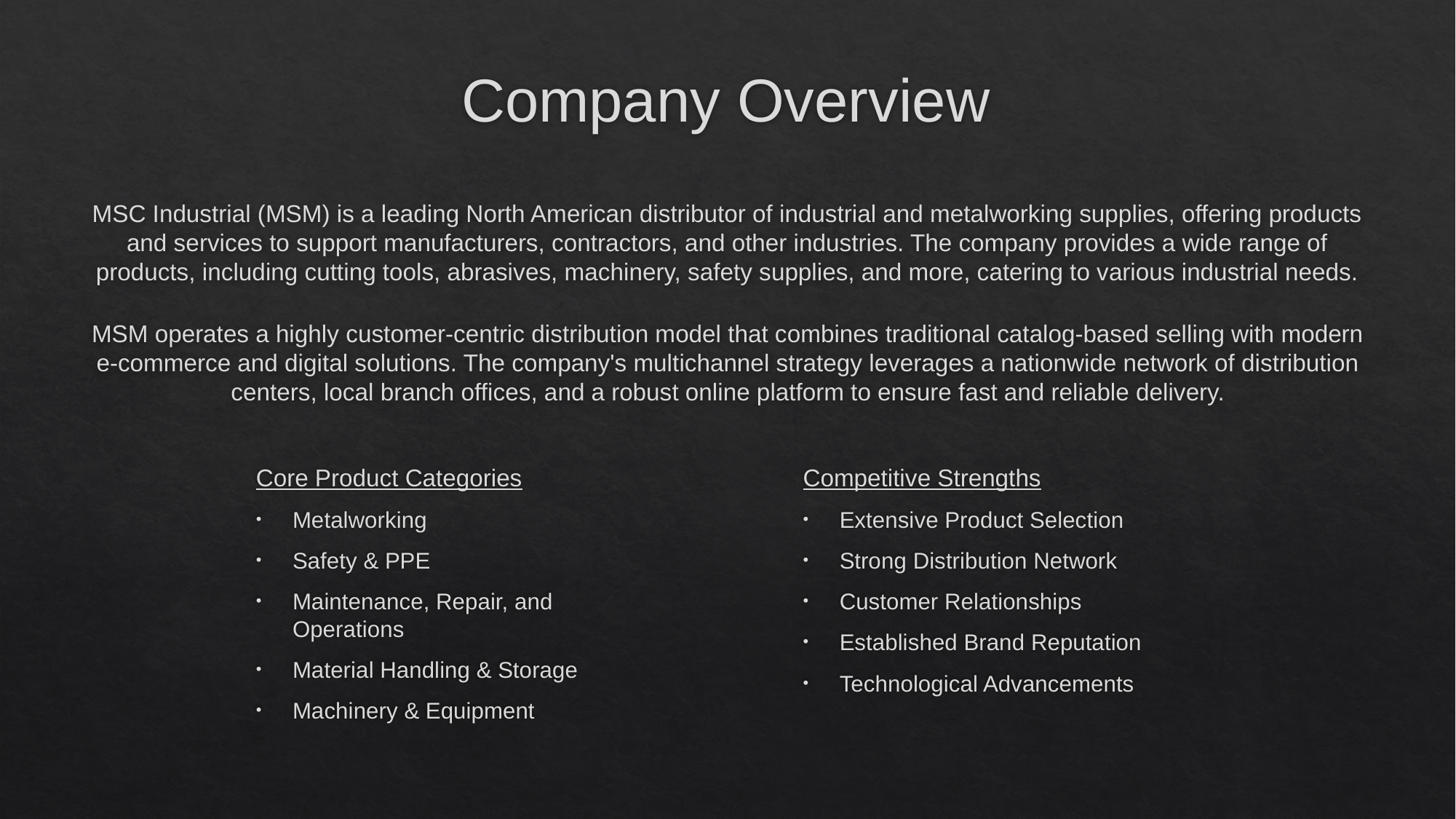

# Company Overview
MSC Industrial (MSM) is a leading North American distributor of industrial and metalworking supplies, offering products and services to support manufacturers, contractors, and other industries. The company provides a wide range of products, including cutting tools, abrasives, machinery, safety supplies, and more, catering to various industrial needs.
MSM operates a highly customer-centric distribution model that combines traditional catalog-based selling with modern e-commerce and digital solutions. The company's multichannel strategy leverages a nationwide network of distribution centers, local branch offices, and a robust online platform to ensure fast and reliable delivery.
Core Product Categories
Metalworking
Safety & PPE
Maintenance, Repair, and Operations
Material Handling & Storage
Machinery & Equipment
Competitive Strengths
Extensive Product Selection
Strong Distribution Network
Customer Relationships
Established Brand Reputation
Technological Advancements